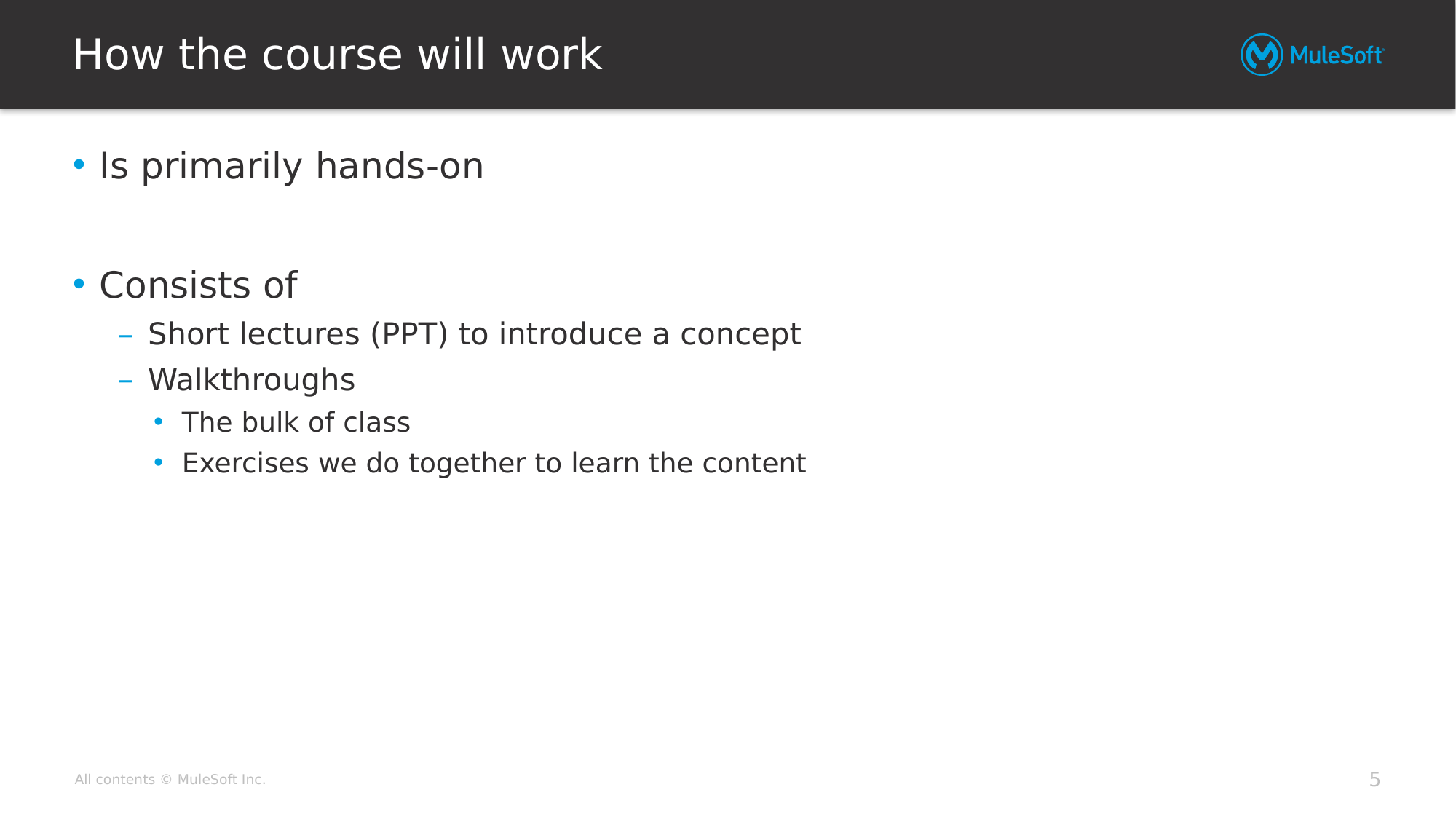

# How the course will work
Is primarily hands-on

Consists of
Short lectures (PPT) to introduce a concept
Walkthroughs
The bulk of class
Exercises we do together to learn the content

5